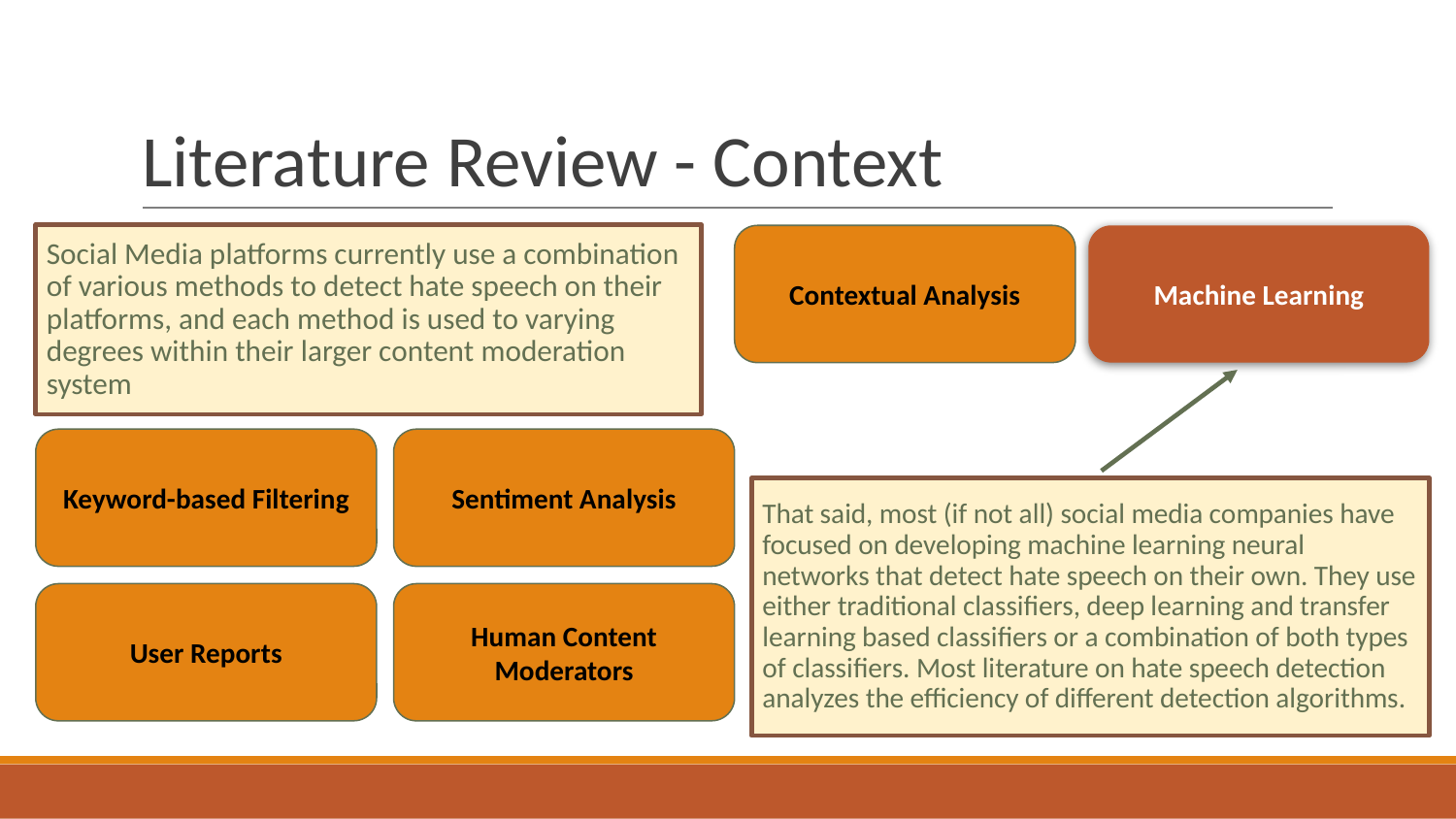

# Literature Review - Context
Social Media platforms currently use a combination of various methods to detect hate speech on their platforms, and each method is used to varying degrees within their larger content moderation system
Contextual Analysis
Machine Learning
Keyword-based Filtering
Sentiment Analysis
That said, most (if not all) social media companies have focused on developing machine learning neural networks that detect hate speech on their own. They use either traditional classifiers, deep learning and transfer learning based classifiers or a combination of both types of classifiers. Most literature on hate speech detection analyzes the efficiency of different detection algorithms.
User Reports
Human Content Moderators